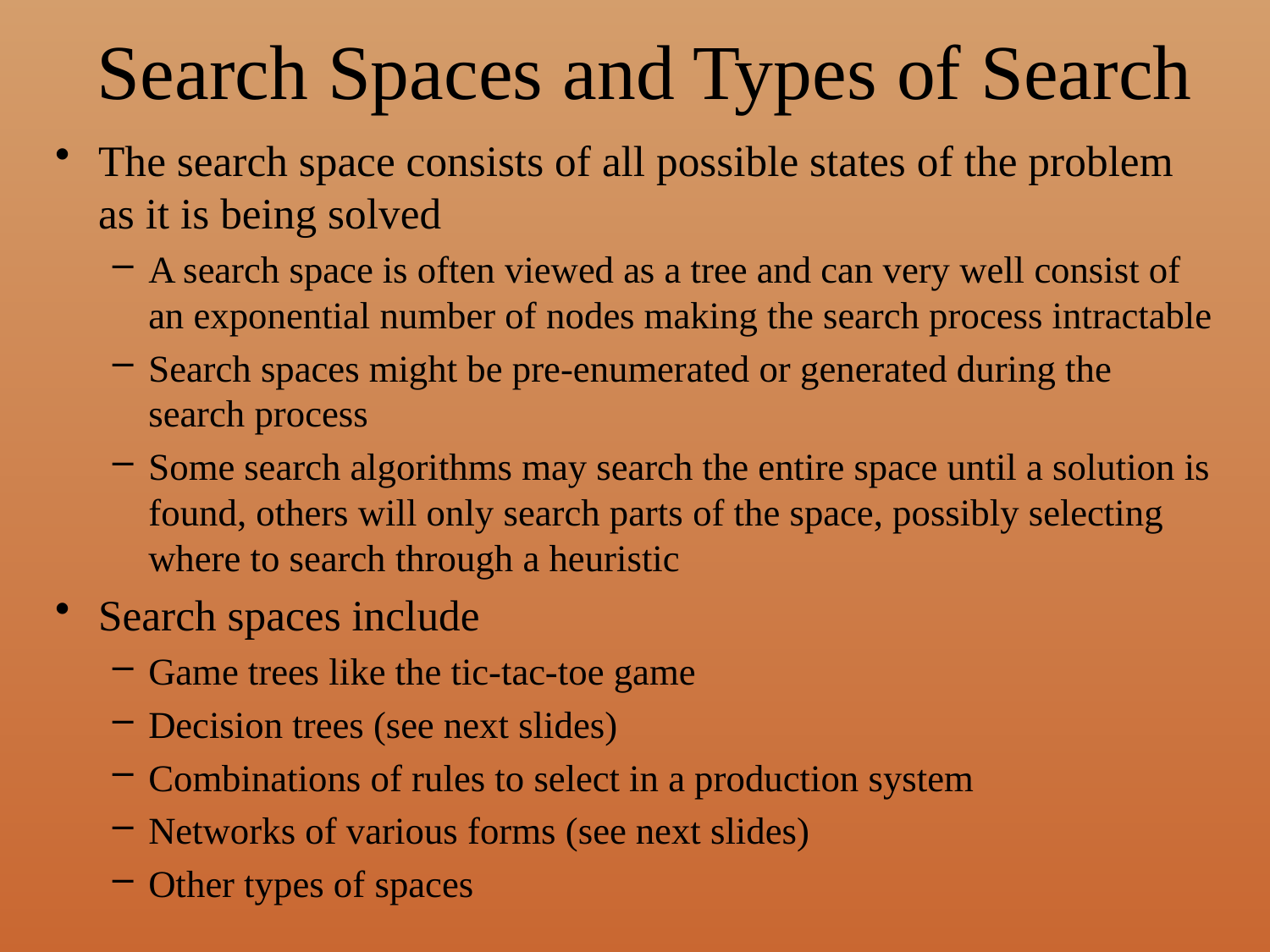

# Search Spaces and Types of Search
The search space consists of all possible states of the problem as it is being solved
A search space is often viewed as a tree and can very well consist of an exponential number of nodes making the search process intractable
Search spaces might be pre-enumerated or generated during the search process
Some search algorithms may search the entire space until a solution is found, others will only search parts of the space, possibly selecting where to search through a heuristic
Search spaces include
Game trees like the tic-tac-toe game
Decision trees (see next slides)
Combinations of rules to select in a production system
Networks of various forms (see next slides)
Other types of spaces